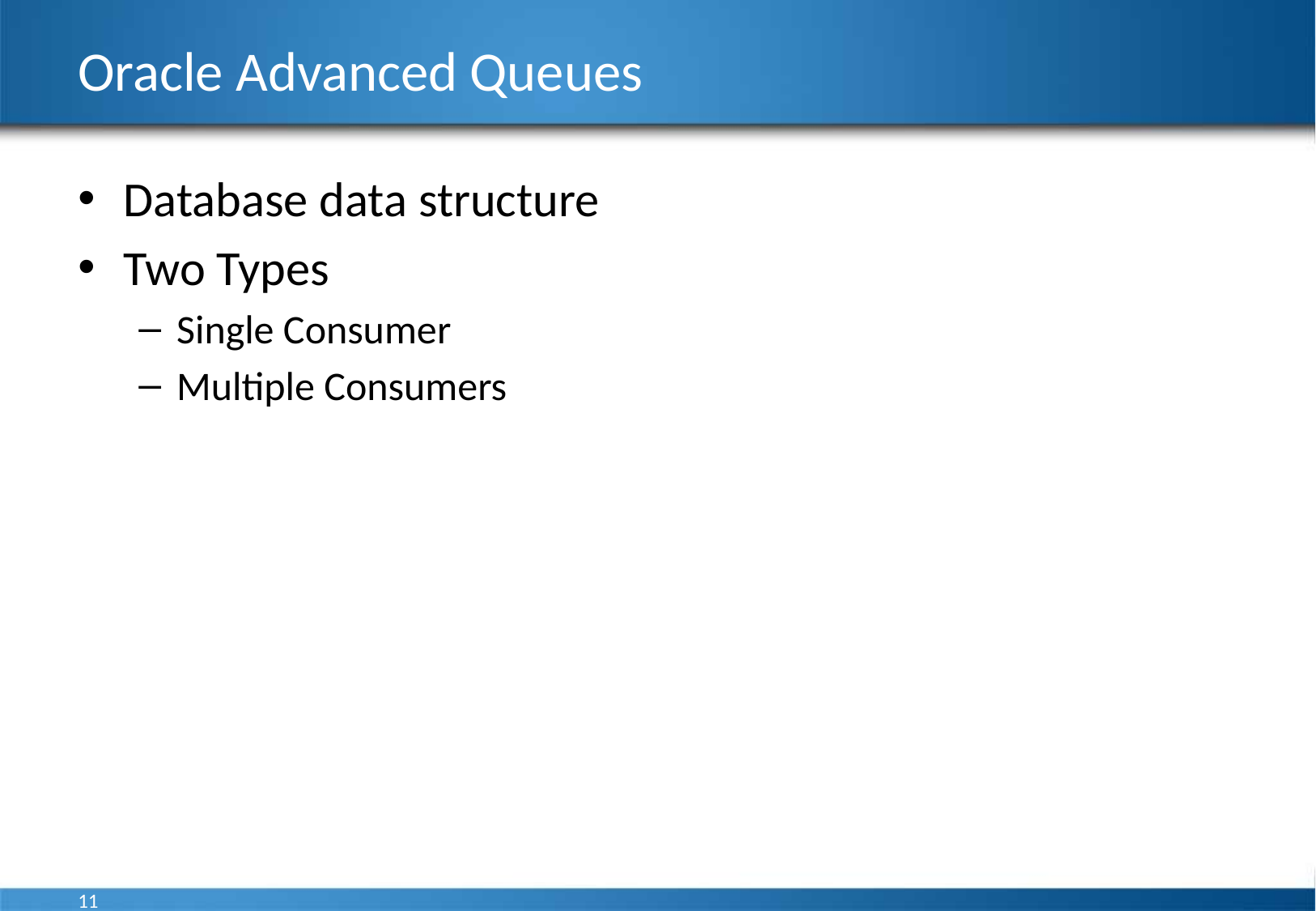

# Oracle Advanced Queues
Database data structure
Two Types
Single Consumer
Multiple Consumers

11